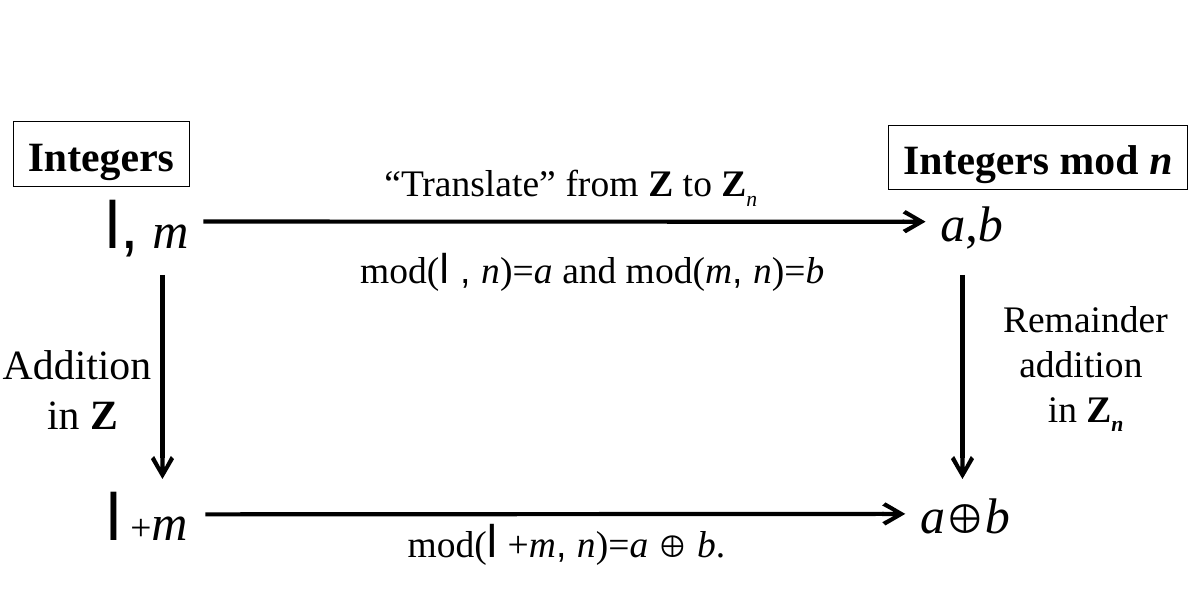

Integers
Integers mod n
“Translate” from Z to Zn
l, m
a,b
mod(l , n)=a and mod(m, n)=b
Remainder
addition
in Zn
Addition
in Z
l +m
a⊕b
mod(l +m, n)=a ⊕ b.